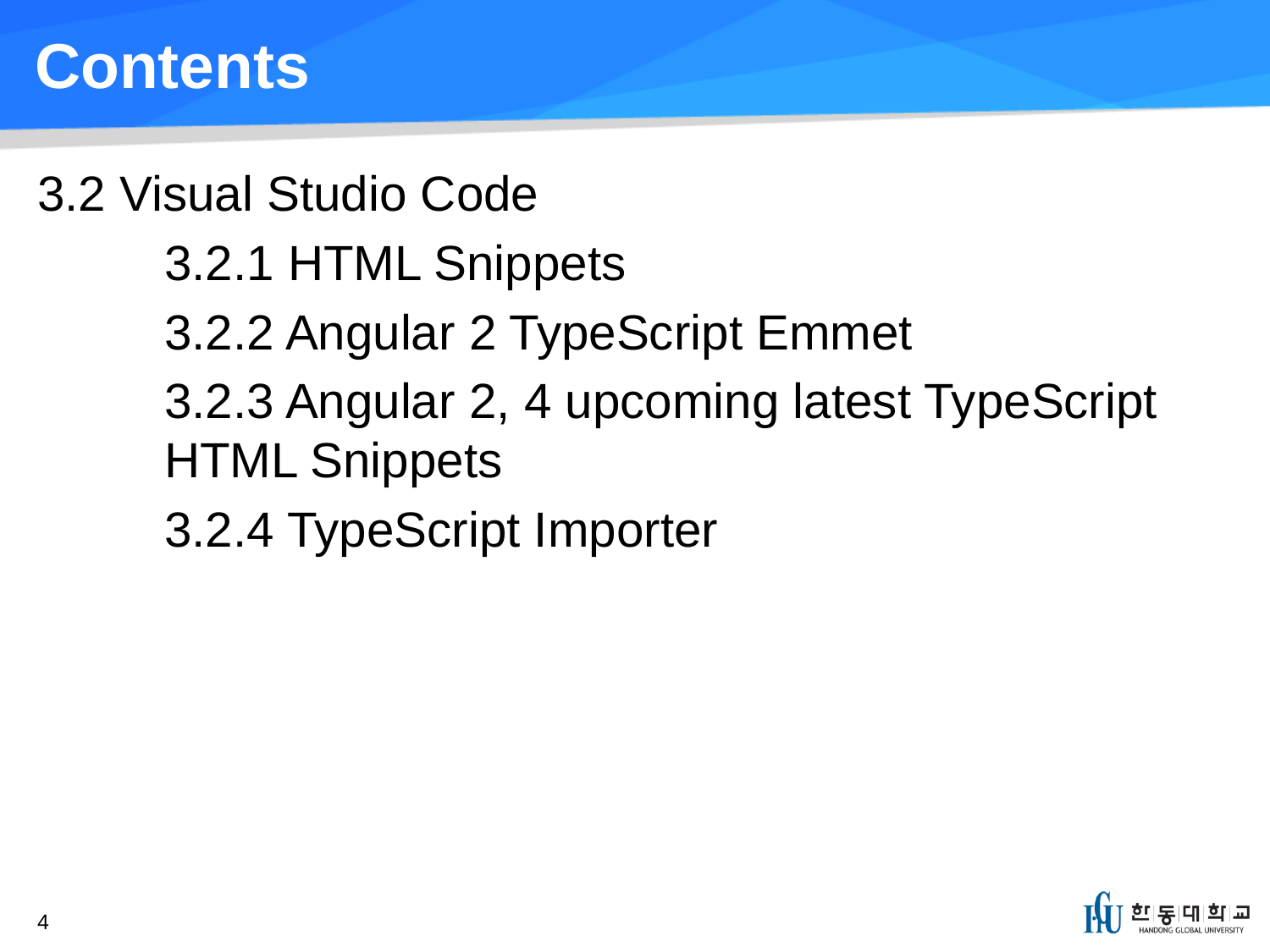

# Contents
3.2 Visual Studio Code
	3.2.1 HTML Snippets
	3.2.2 Angular 2 TypeScript Emmet
	3.2.3 Angular 2, 4 upcoming latest TypeScript 		HTML Snippets
	3.2.4 TypeScript Importer

4